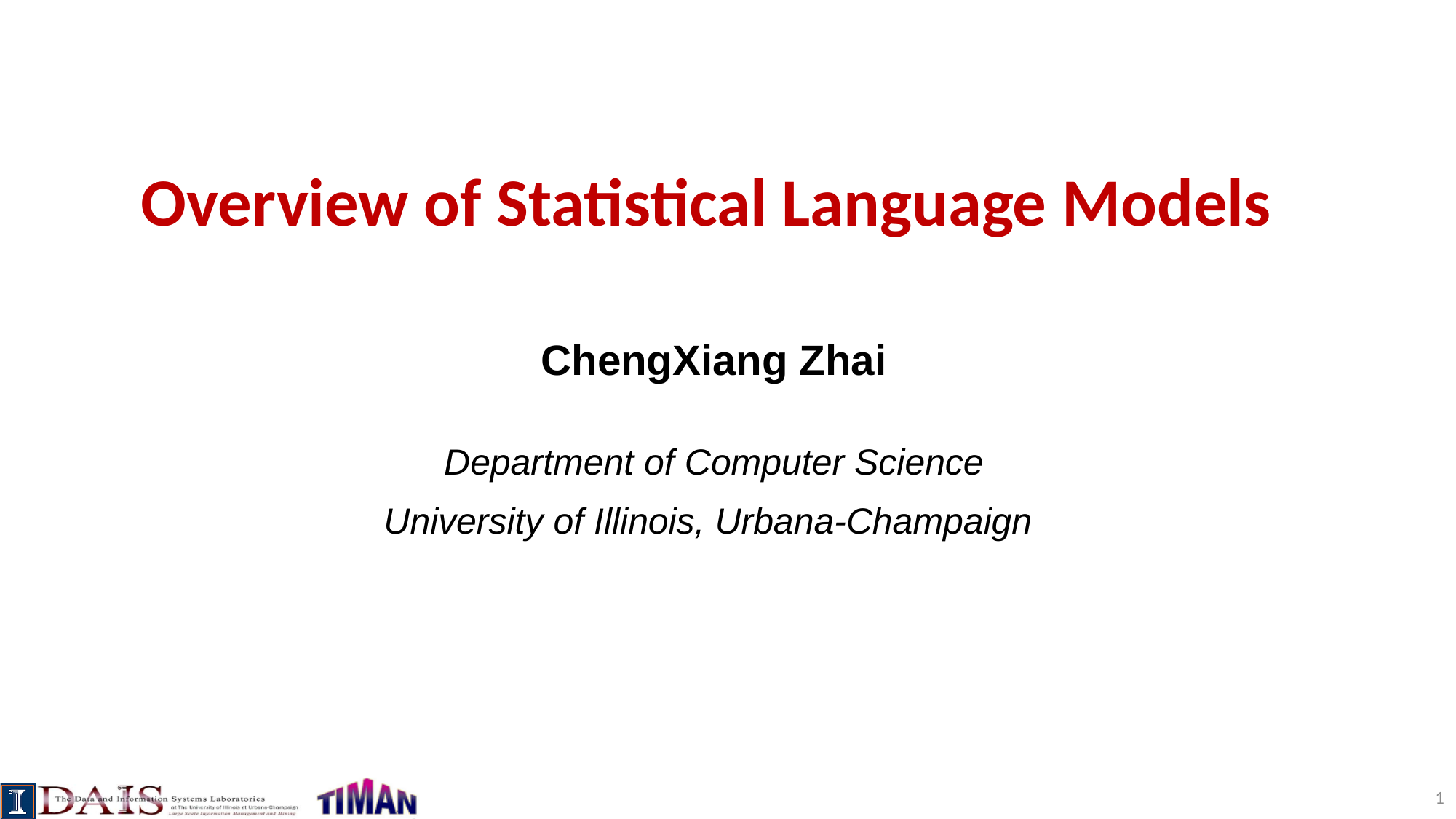

# Overview of Statistical Language Models
ChengXiang Zhai

Department of Computer Science
University of Illinois, Urbana-Champaign

1